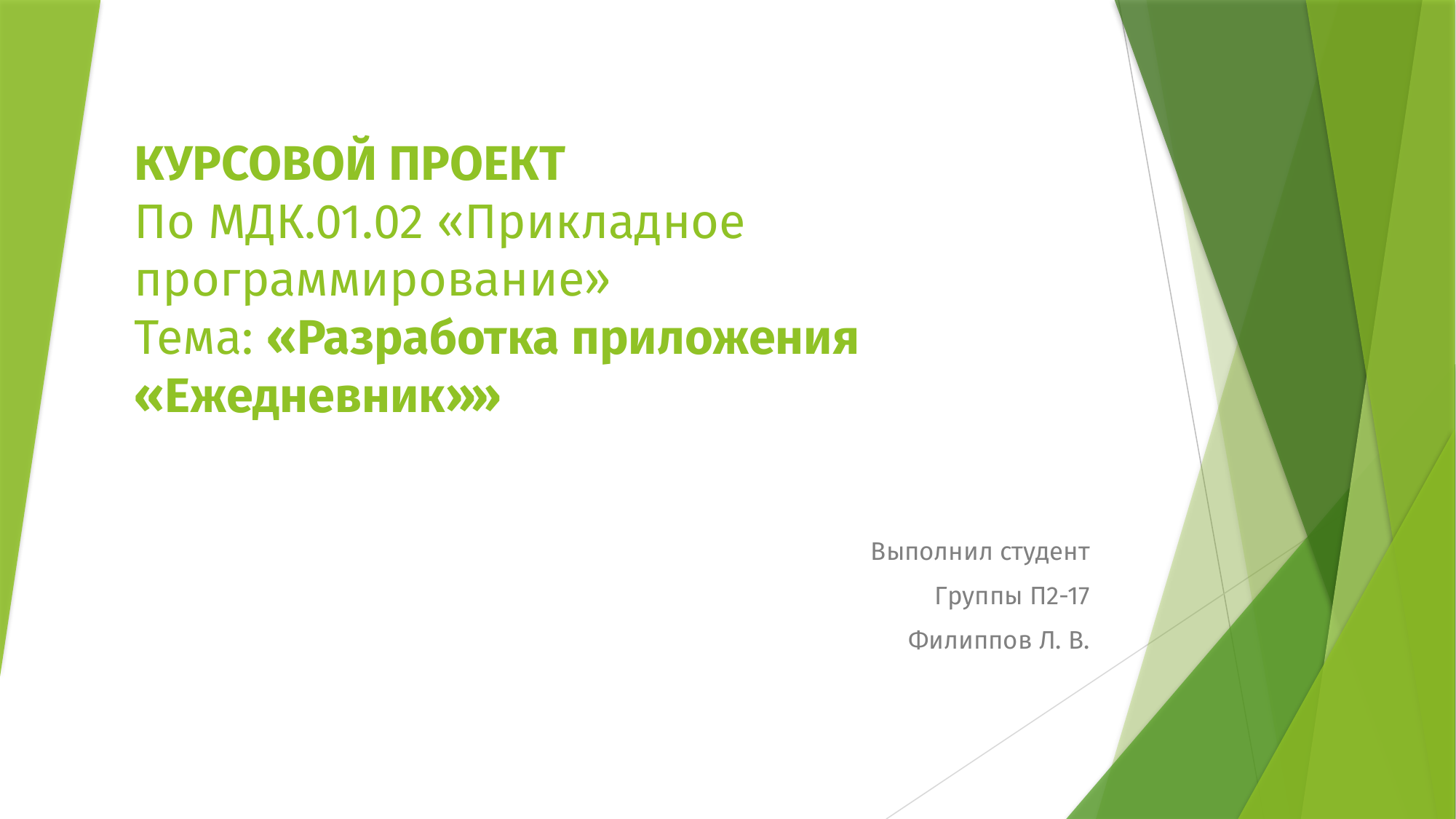

# КУРСОВОЙ ПРОЕКТ По МДК.01.02 «Прикладное программирование» Тема: «Разработка приложения «Ежедневник»»
Выполнил студент
Группы П2-17
Филиппов Л. В.